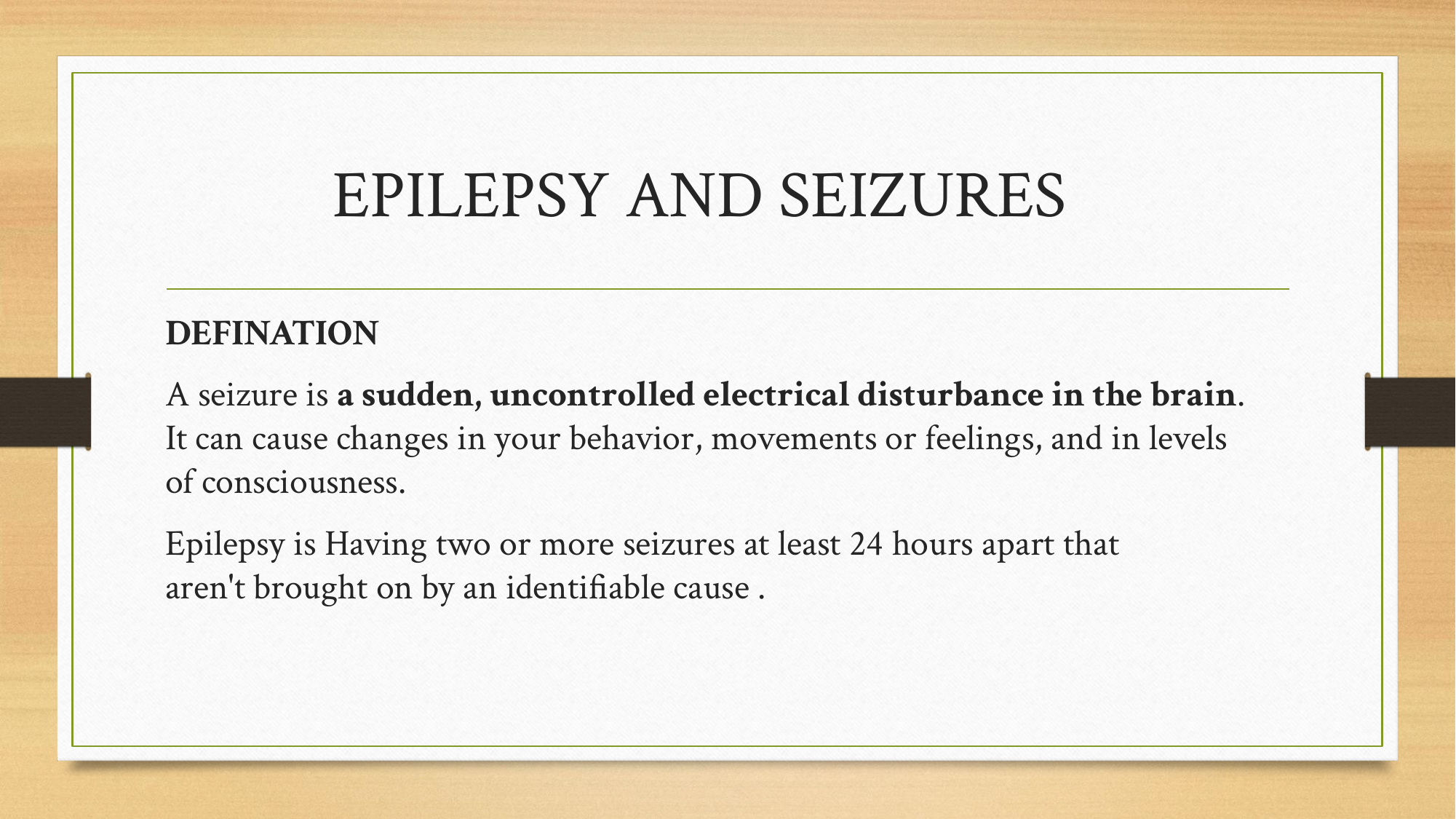

# EPILEPSY AND SEIZURES
DEFINATION
A seizure is a sudden, uncontrolled electrical disturbance in the brain. It can cause changes in your behavior, movements or feelings, and in levels of consciousness.
Epilepsy is Having two or more seizures at least 24 hours apart that aren't brought on by an identifiable cause .